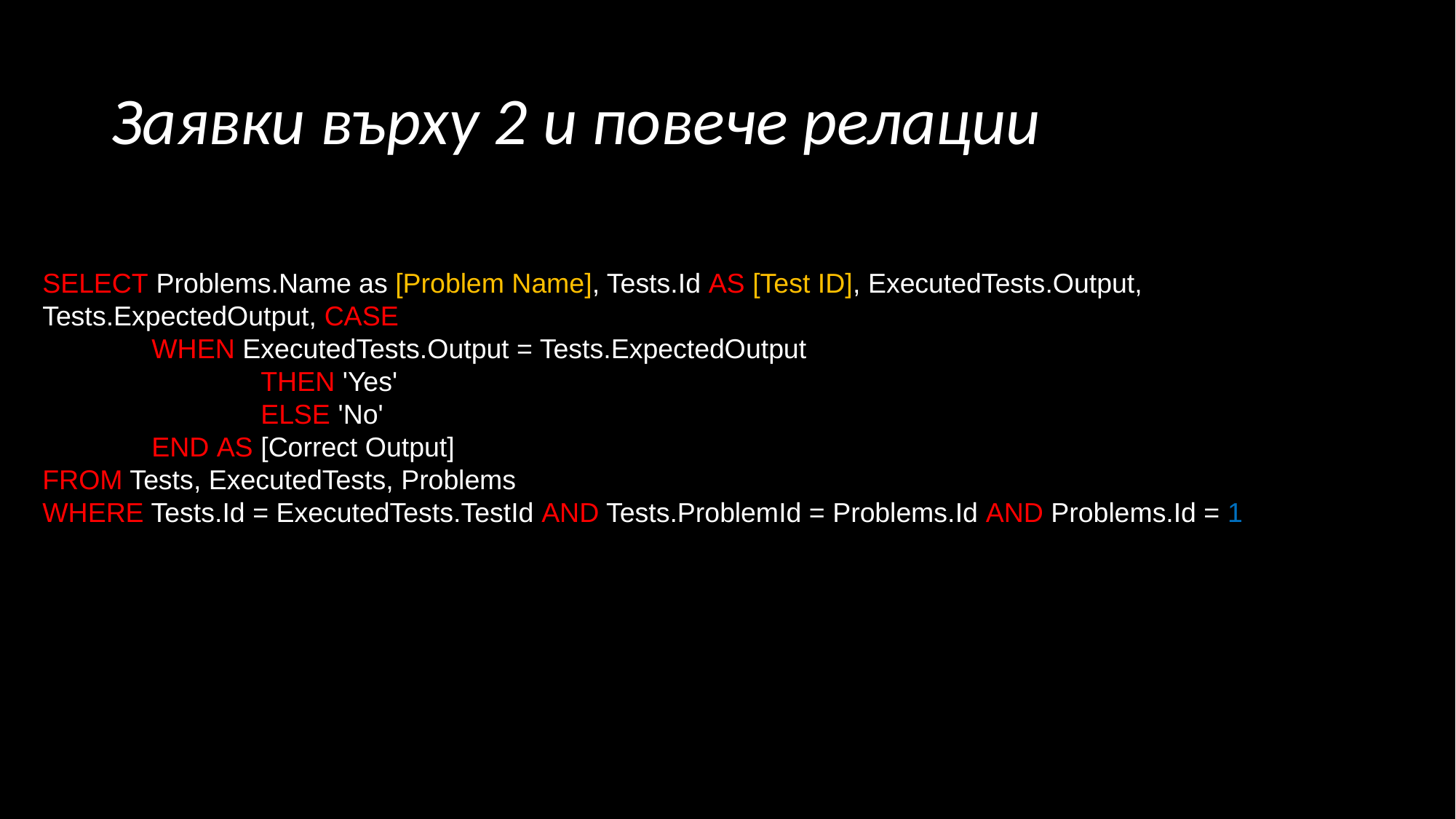

# Заявки върху 2 и повече релации
SELECT Problems.Name as [Problem Name], Tests.Id AS [Test ID], ExecutedTests.Output, Tests.ExpectedOutput, CASE
	WHEN ExecutedTests.Output = Tests.ExpectedOutput
		THEN 'Yes'
		ELSE 'No'
	END AS [Correct Output]
FROM Tests, ExecutedTests, Problems
WHERE Tests.Id = ExecutedTests.TestId AND Tests.ProblemId = Problems.Id AND Problems.Id = 1